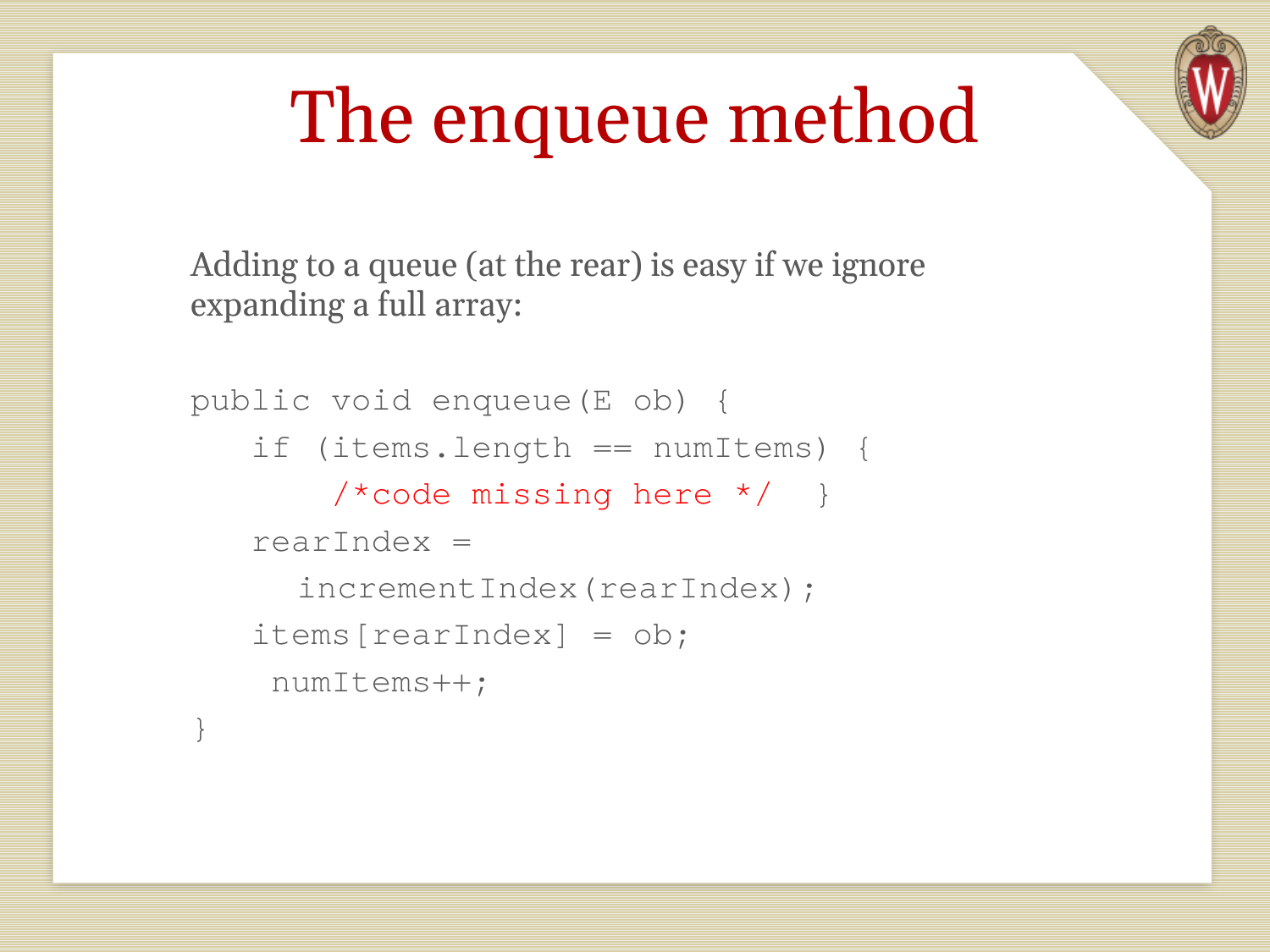

# The enqueue method
Adding to a queue (at the rear) is easy if we ignore expanding a full array:

public void enqueue(E ob) {
   if (items.length == numItems) {
       /*code missing here */  }
   rearIndex =
		 incrementIndex(rearIndex);
   items[rearIndex] = ob;
    numItems++;
}